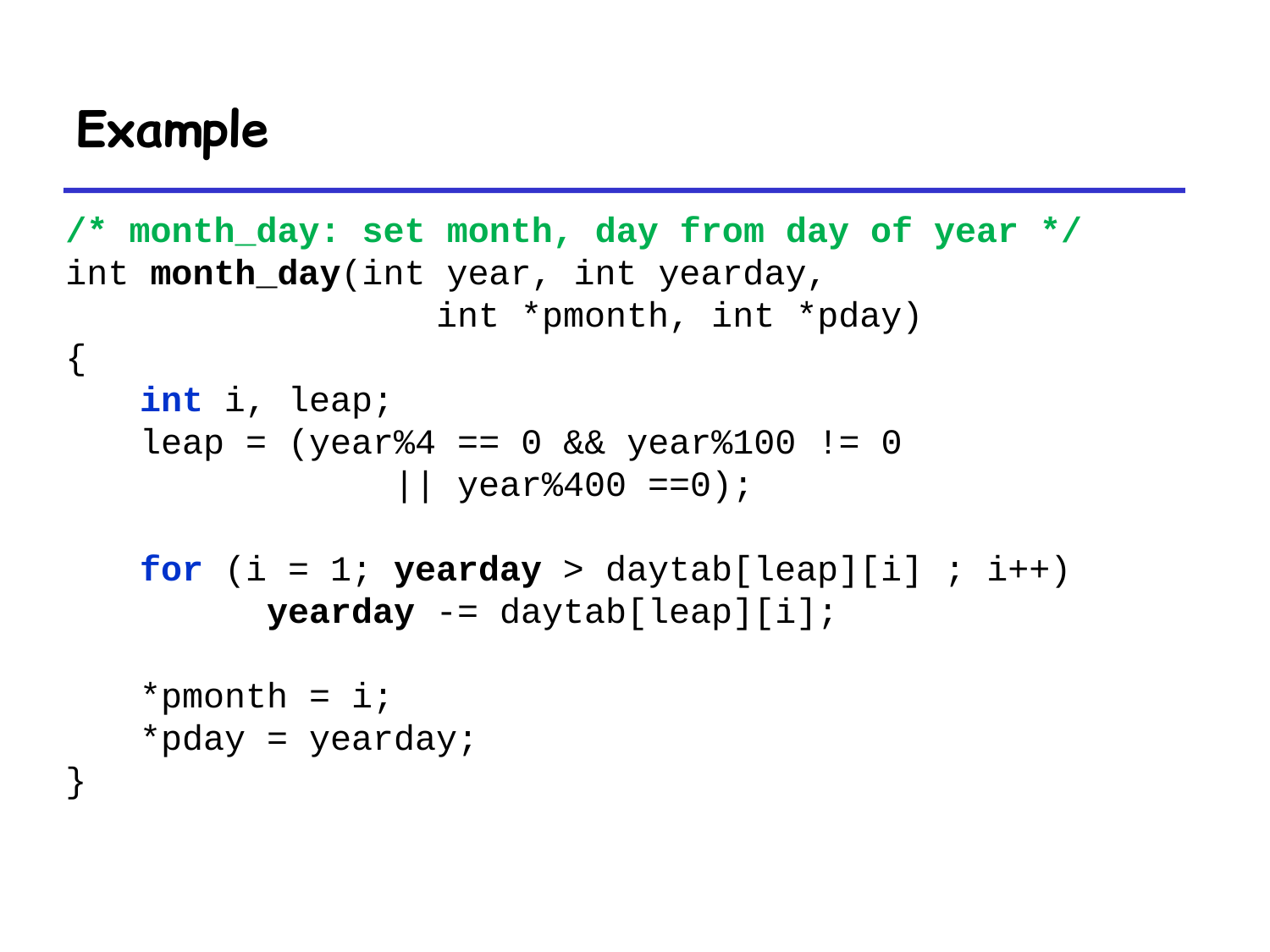

# Example
/* month_day: set month, day from day of year */
int month_day(int year, int yearday,
		  int *pmonth, int *pday)
{
	int i, leap;
	leap = (year%4 == 0 && year%100 != 0
		|| year%400 ==0);

	for (i = 1; yearday > daytab[leap][i] ; i++)
		yearday -= daytab[leap][i];

	*pmonth = i;
	*pday = yearday;
}
28